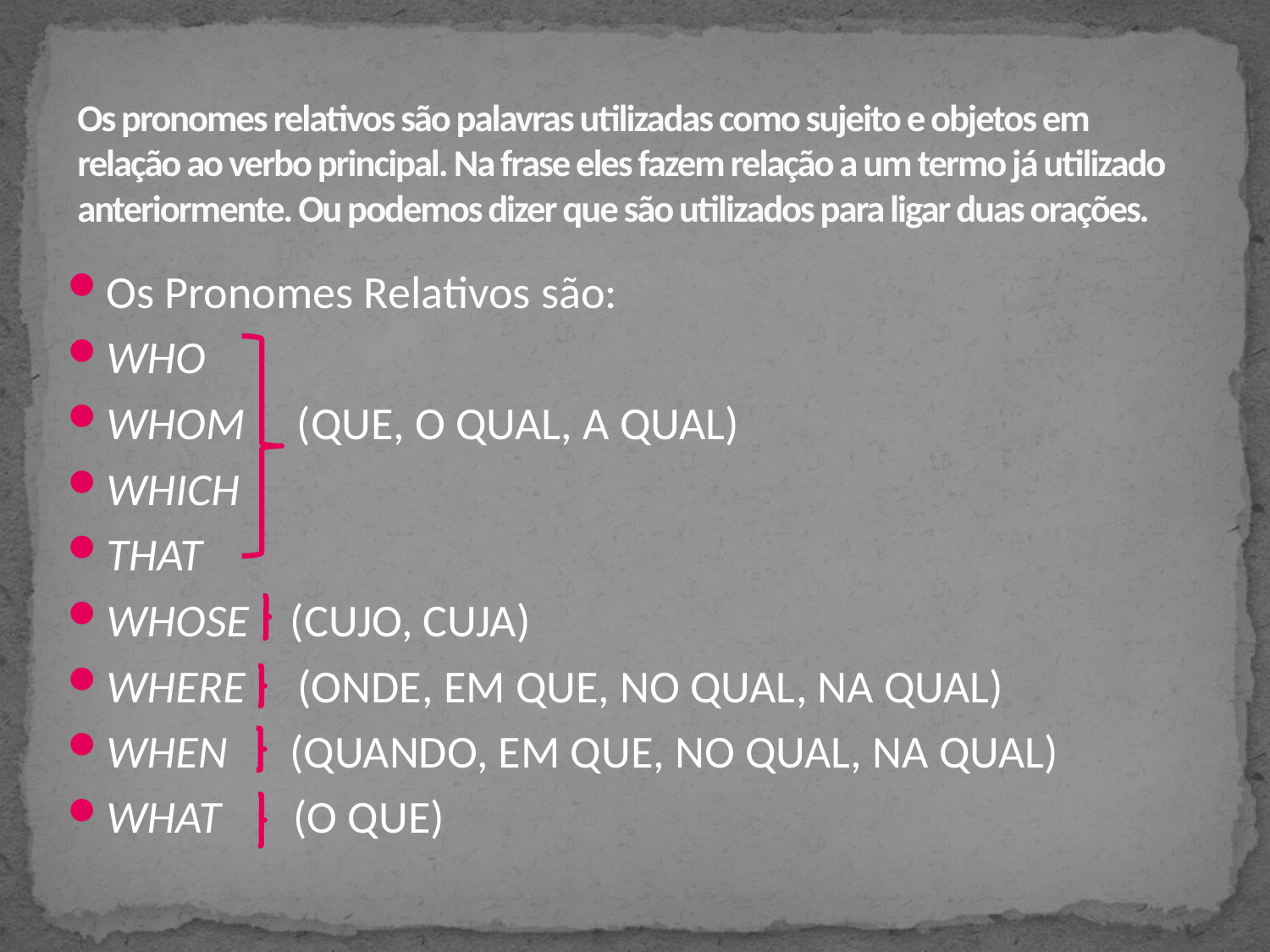

# Os pronomes relativos são palavras utilizadas como sujeito e objetos em relação ao verbo principal. Na frase eles fazem relação a um termo já utilizado anteriormente. Ou podemos dizer que são utilizados para ligar duas orações.
Os Pronomes Relativos são:
WHO
WHOM     (QUE, O QUAL, A QUAL)
WHICH
THAT
WHOSE    (CUJO, CUJA)
WHERE     (ONDE, EM QUE, NO QUAL, NA QUAL)
WHEN      (QUANDO, EM QUE, NO QUAL, NA QUAL)
WHAT       (O QUE)